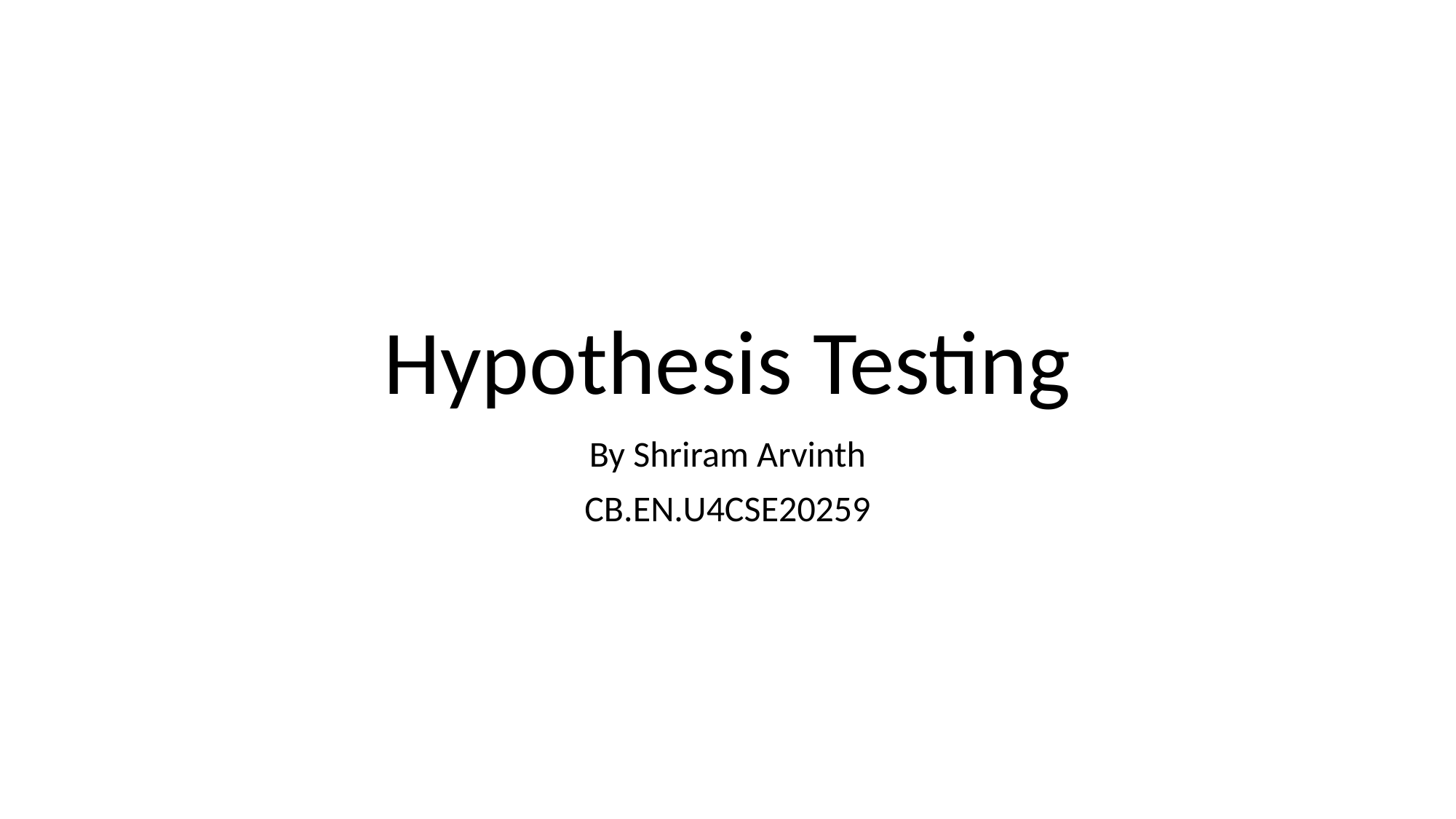

# Hypothesis Testing
By Shriram Arvinth
CB.EN.U4CSE20259